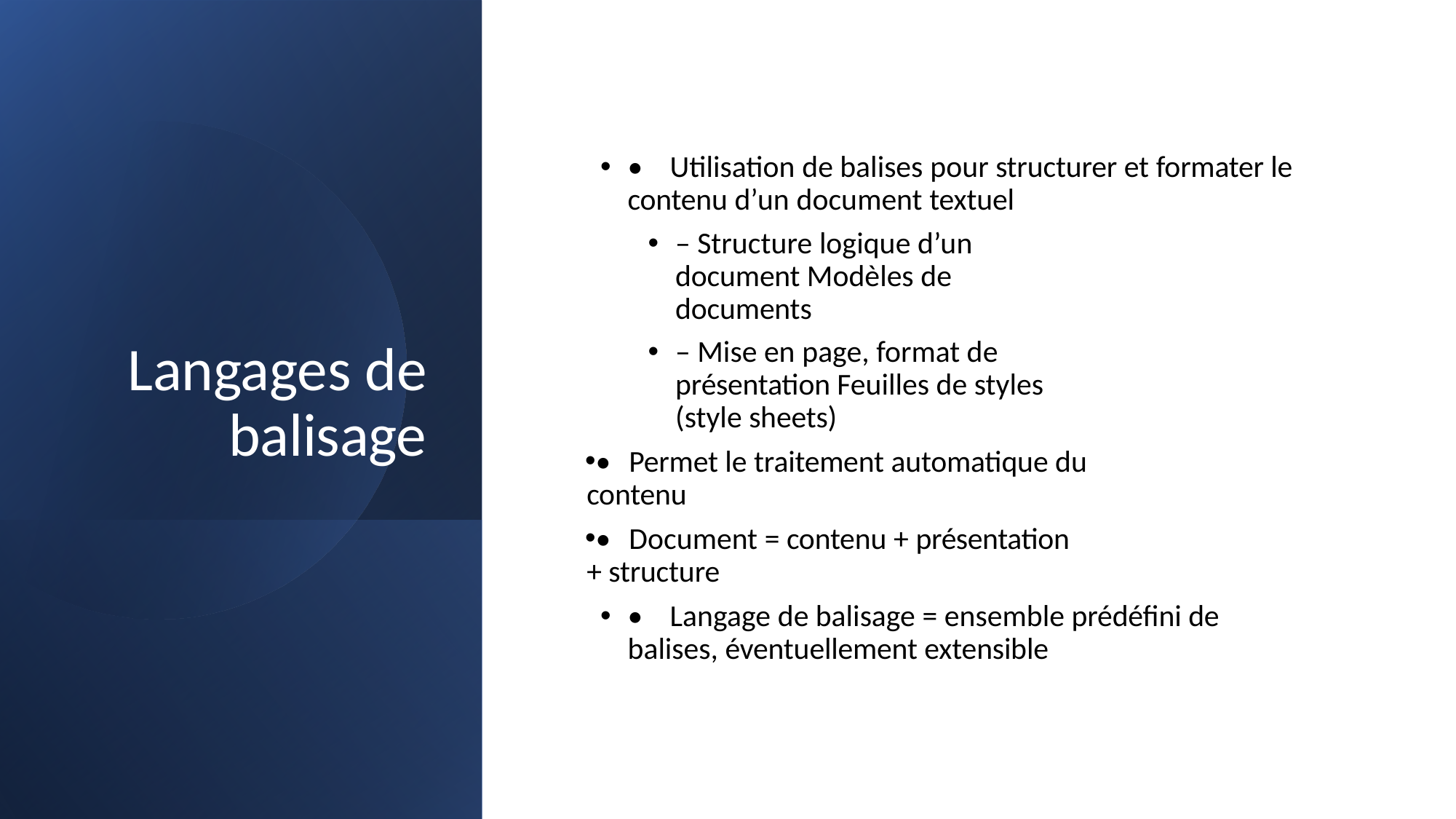

# Langages de balisage
•	Utilisation de balises pour structurer et formater le contenu d’un document textuel
– Structure logique d’un document Modèles de documents
– Mise en page, format de présentation Feuilles de styles (style sheets)
•	Permet le traitement automatique du contenu
•	Document = contenu + présentation + structure
•	Langage de balisage = ensemble prédéfini de balises, éventuellement extensible